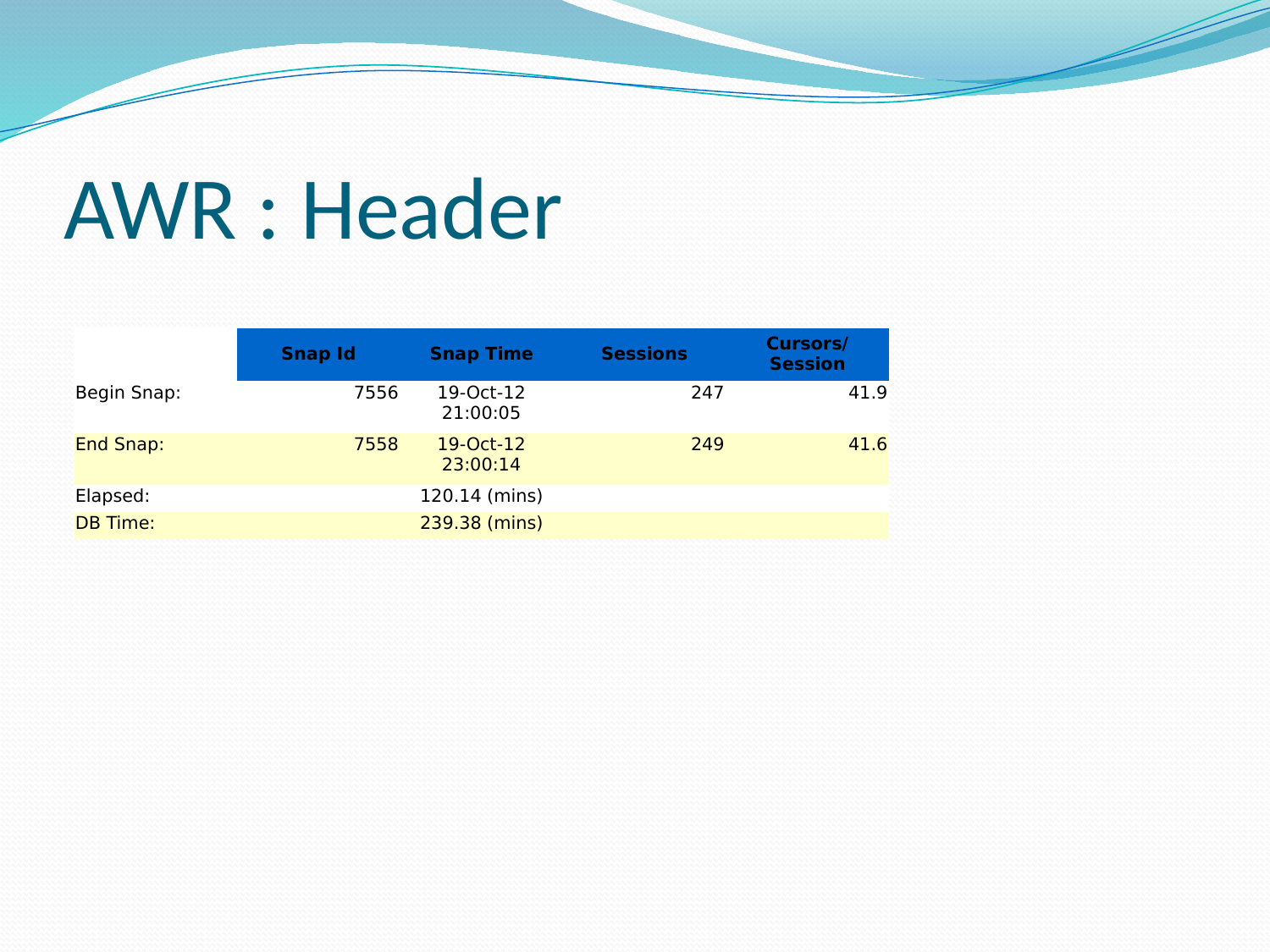

# AWR : Header
|  | Snap Id | Snap Time | Sessions | Cursors/Session |
| --- | --- | --- | --- | --- |
| Begin Snap: | 7556 | 19-Oct-12 21:00:05 | 247 | 41.9 |
| End Snap: | 7558 | 19-Oct-12 23:00:14 | 249 | 41.6 |
| Elapsed: |  | 120.14 (mins) |  |  |
| DB Time: |  | 239.38 (mins) |  |  |